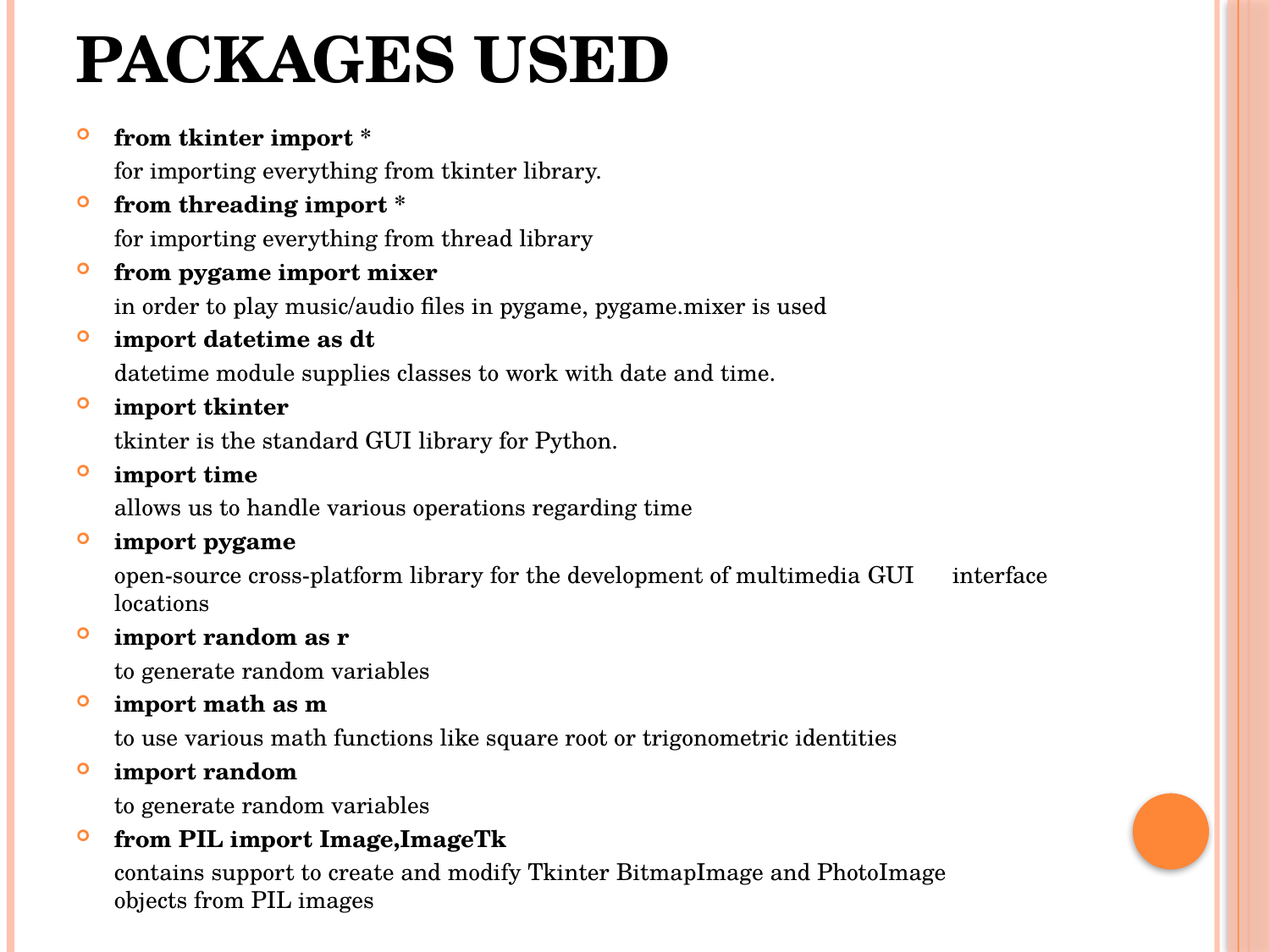

# Packages Used
from tkinter import *
		for importing everything from tkinter library.
from threading import *
		for importing everything from thread library
from pygame import mixer
		in order to play music/audio files in pygame, pygame.mixer is used
import datetime as dt
		datetime module supplies classes to work with date and time.
import tkinter
		tkinter is the standard GUI library for Python.
import time
		allows us to handle various operations regarding time
import pygame
		open-source cross-platform library for the development of multimedia GUI 	interface locations
import random as r
		to generate random variables
import math as m
		to use various math functions like square root or trigonometric identities
import random
		to generate random variables
from PIL import Image,ImageTk
		contains support to create and modify Tkinter BitmapImage and PhotoImage 	objects from PIL images